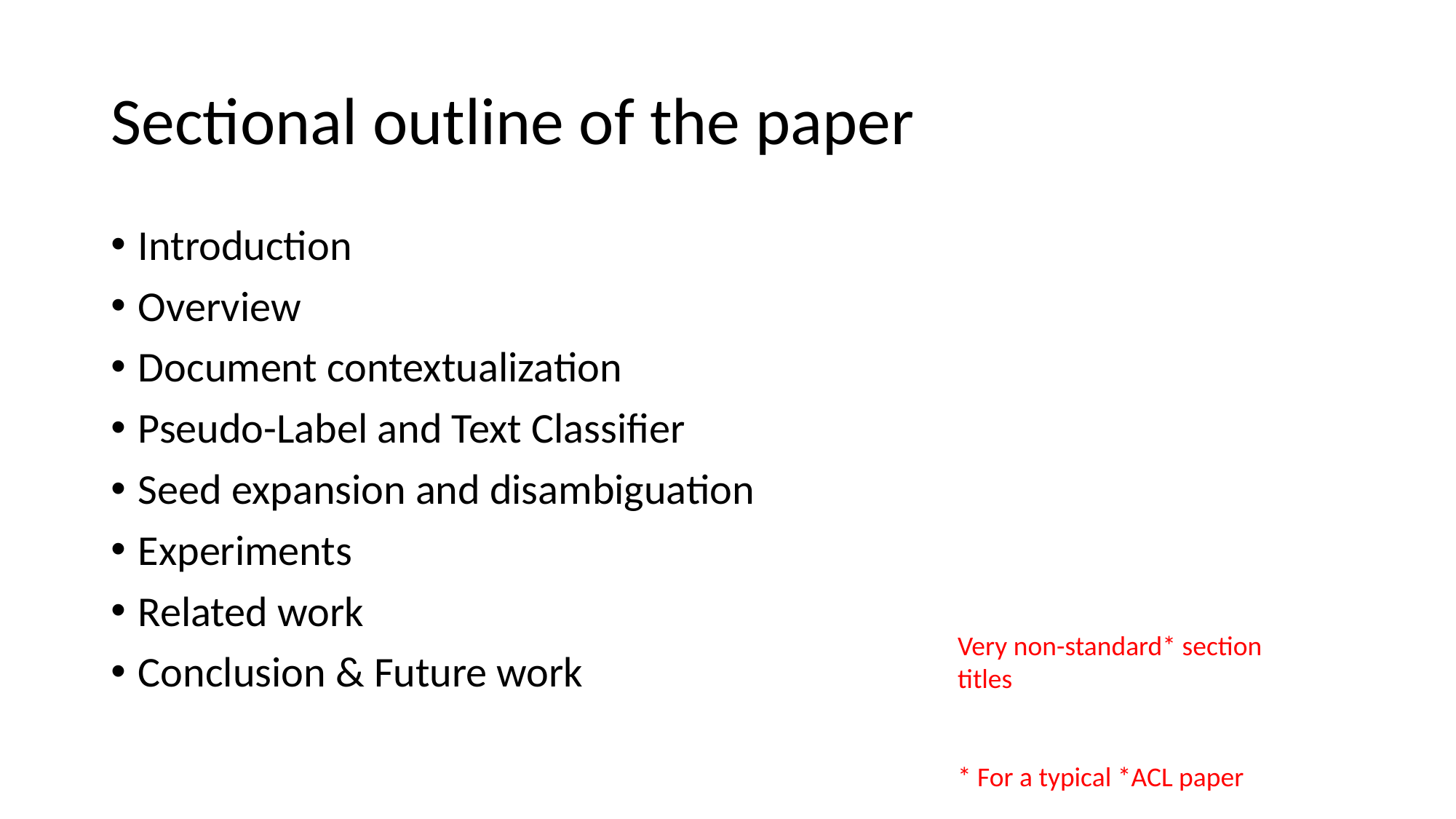

# Sectional outline of the paper
Introduction
Overview
Document contextualization
Pseudo-Label and Text Classifier
Seed expansion and disambiguation
Experiments
Related work
Conclusion & Future work
Very non-standard* section titles

* For a typical *ACL paper